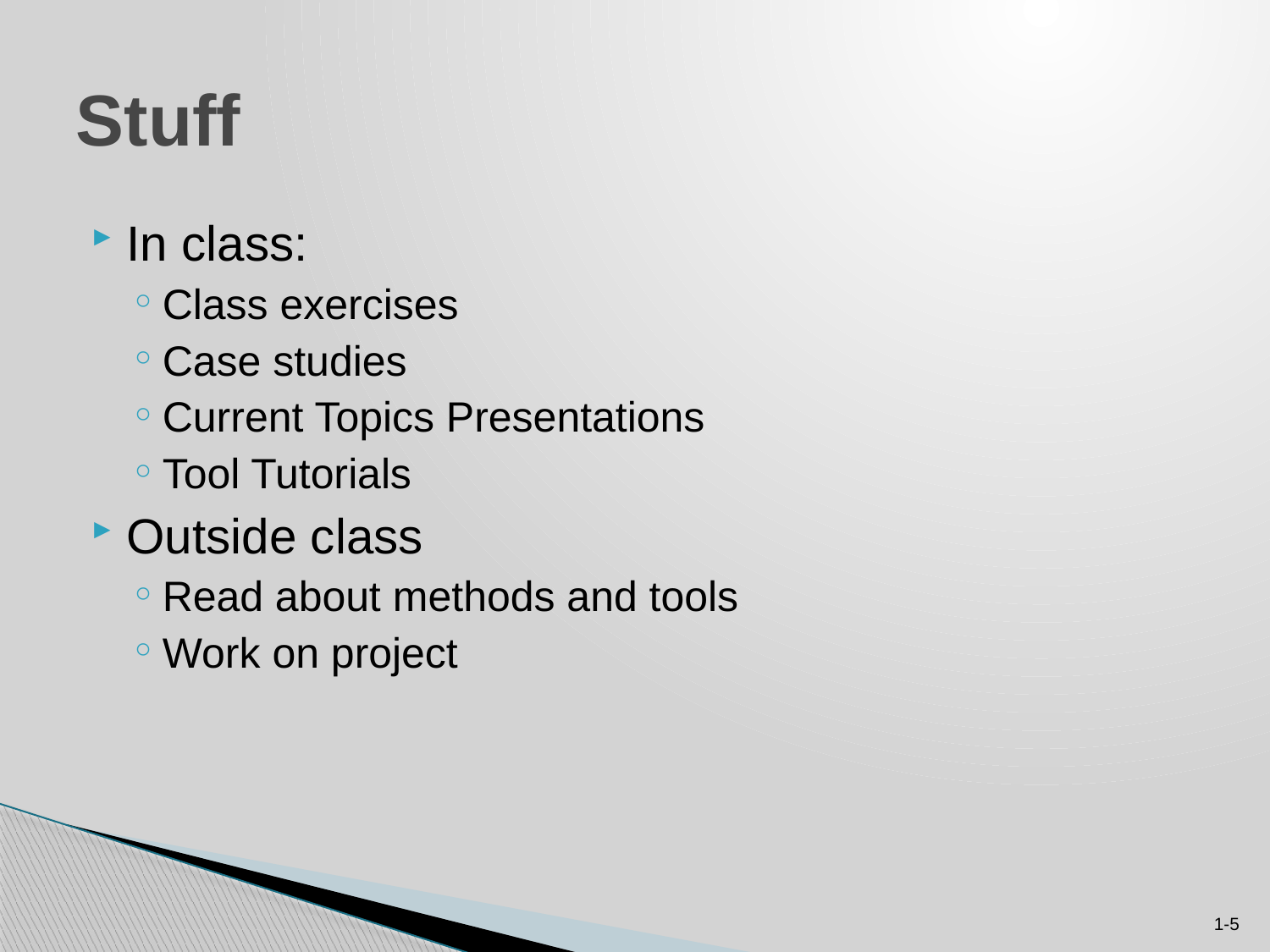

# Stuff
In class:
Class exercises
Case studies
Current Topics Presentations
Tool Tutorials
Outside class
Read about methods and tools
Work on project

1-5